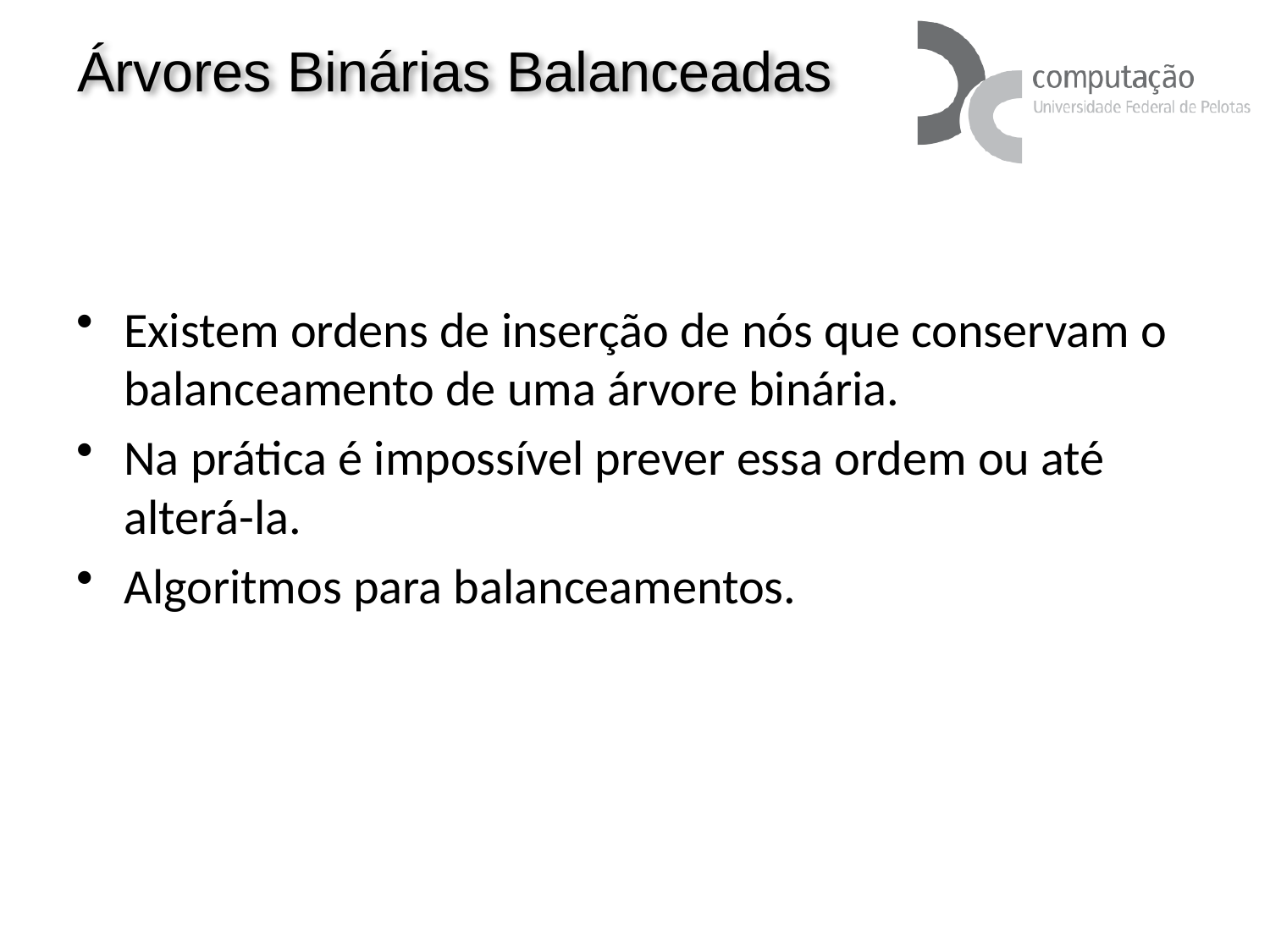

# Árvores Binárias Balanceadas

Existem ordens de inserção de nós que conservam o balanceamento de uma árvore binária.
Na prática é impossível prever essa ordem ou até alterá-la.
Algoritmos para balanceamentos.